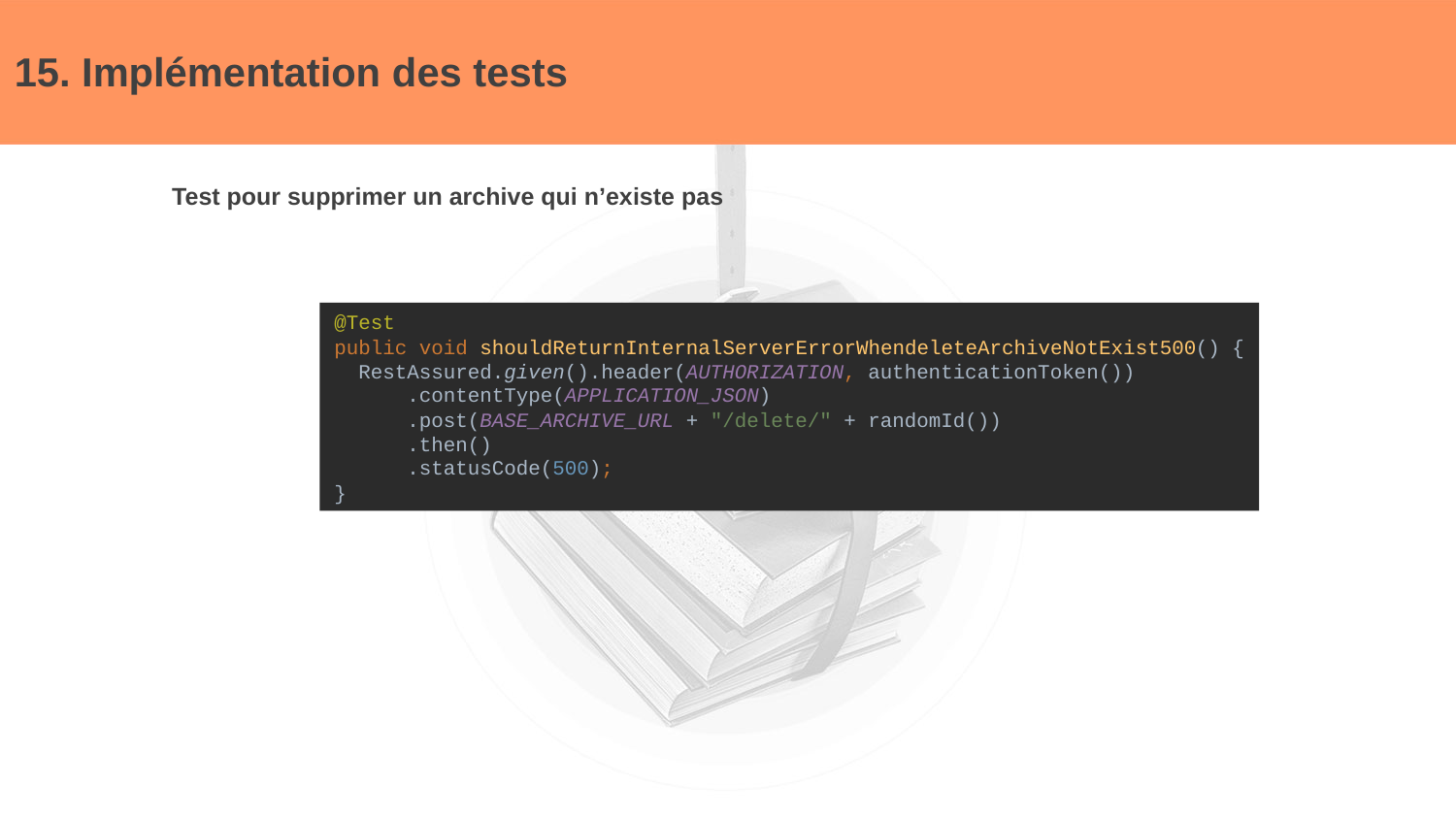

# 15. Implémentation des tests
Test pour supprimer un archive qui n’existe pas

@Test
public void shouldReturnInternalServerErrorWhendeleteArchiveNotExist500() {
  RestAssured.given().header(AUTHORIZATION, authenticationToken())
      .contentType(APPLICATION_JSON)
      .post(BASE_ARCHIVE_URL + "/delete/" + randomId())
      .then()
      .statusCode(500);
}